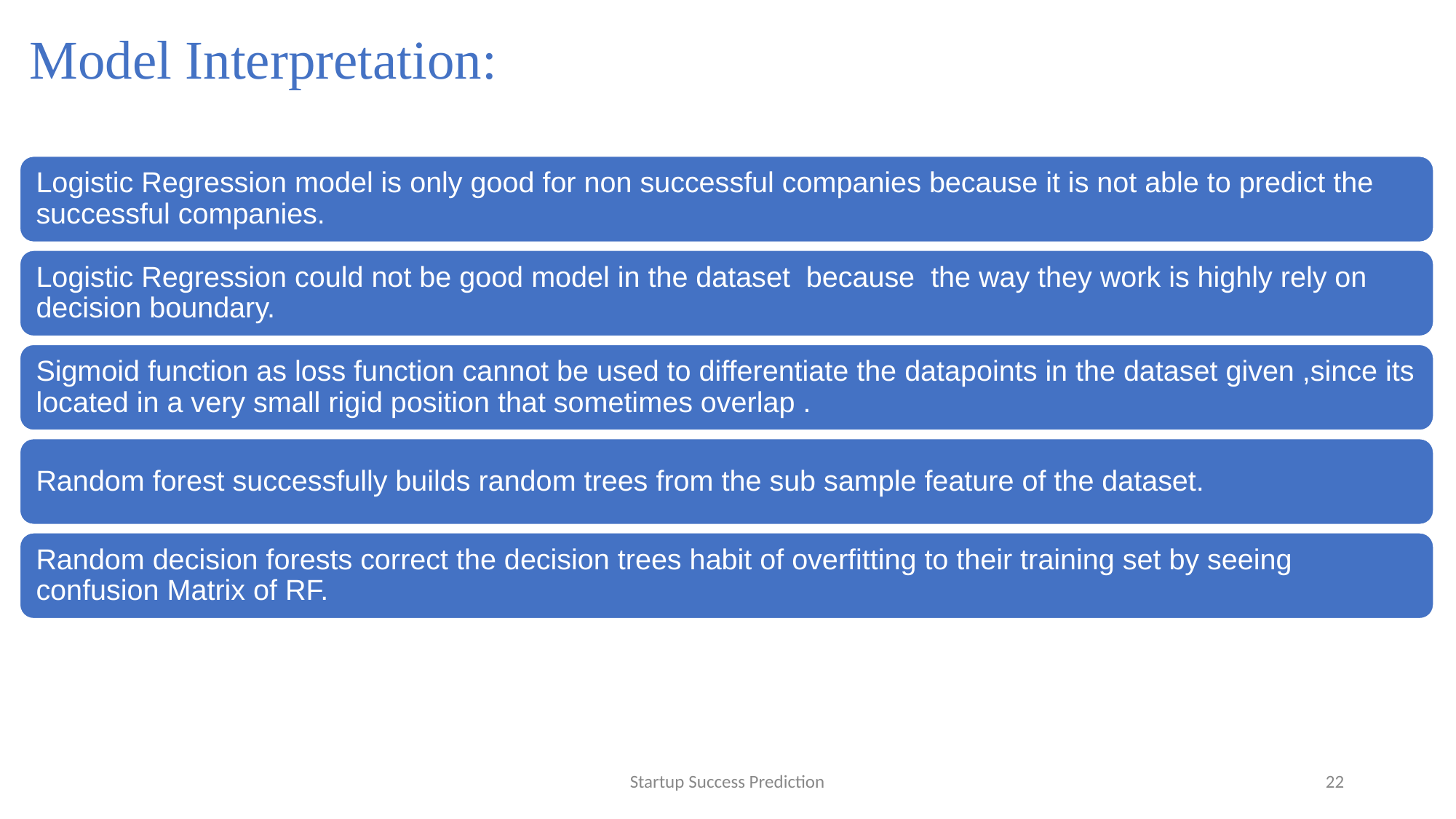

# Model Interpretation:
Logistic Regression model is only good for non successful companies because it is not able to predict the successful companies.
Logistic Regression could not be good model in the dataset  because  the way they work is highly rely on decision boundary.
Sigmoid function as loss function cannot be used to differentiate the datapoints in the dataset given ,since its located in a very small rigid position that sometimes overlap .
Random forest successfully builds random trees from the sub sample feature of the dataset.
Random decision forests correct the decision trees habit of overfitting to their training set by seeing confusion Matrix of RF.
Startup Success Prediction
22